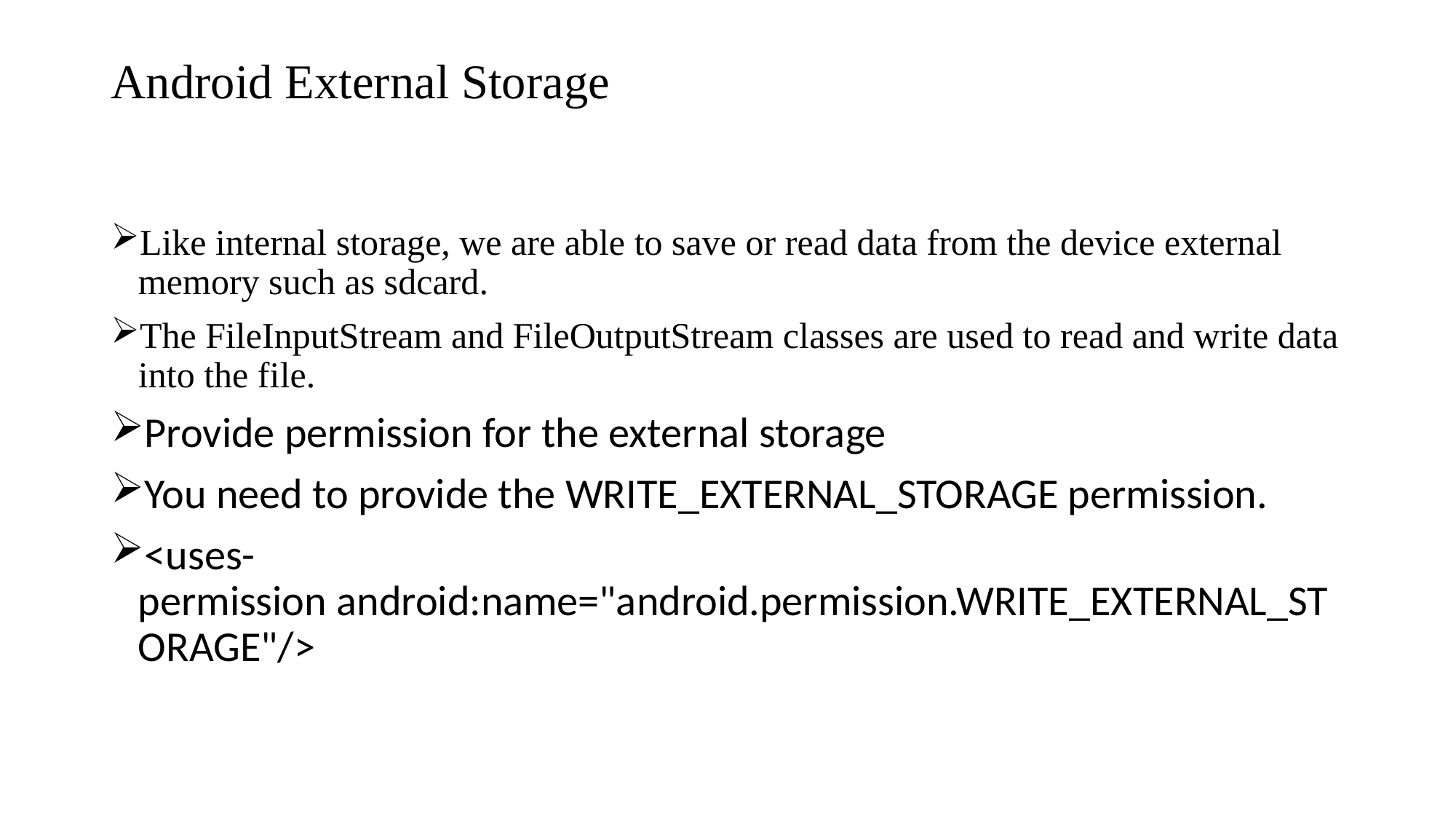

# Android External Storage
Like internal storage, we are able to save or read data from the device external memory such as sdcard.
The FileInputStream and FileOutputStream classes are used to read and write data into the file.
Provide permission for the external storage
You need to provide the WRITE_EXTERNAL_STORAGE permission.
<uses-permission android:name="android.permission.WRITE_EXTERNAL_STORAGE"/>